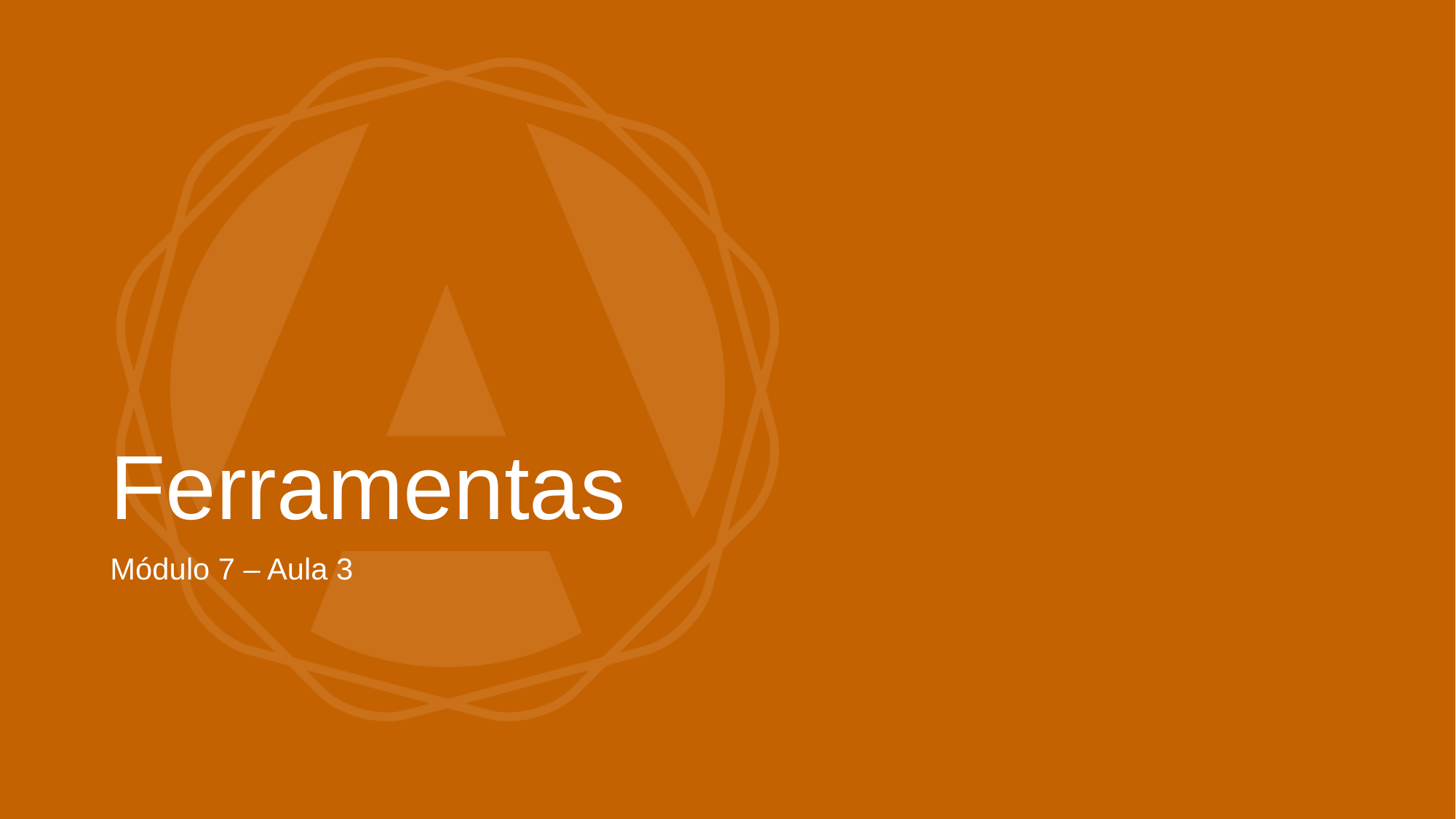

# Ferramentas
Módulo 7 – Aula 3